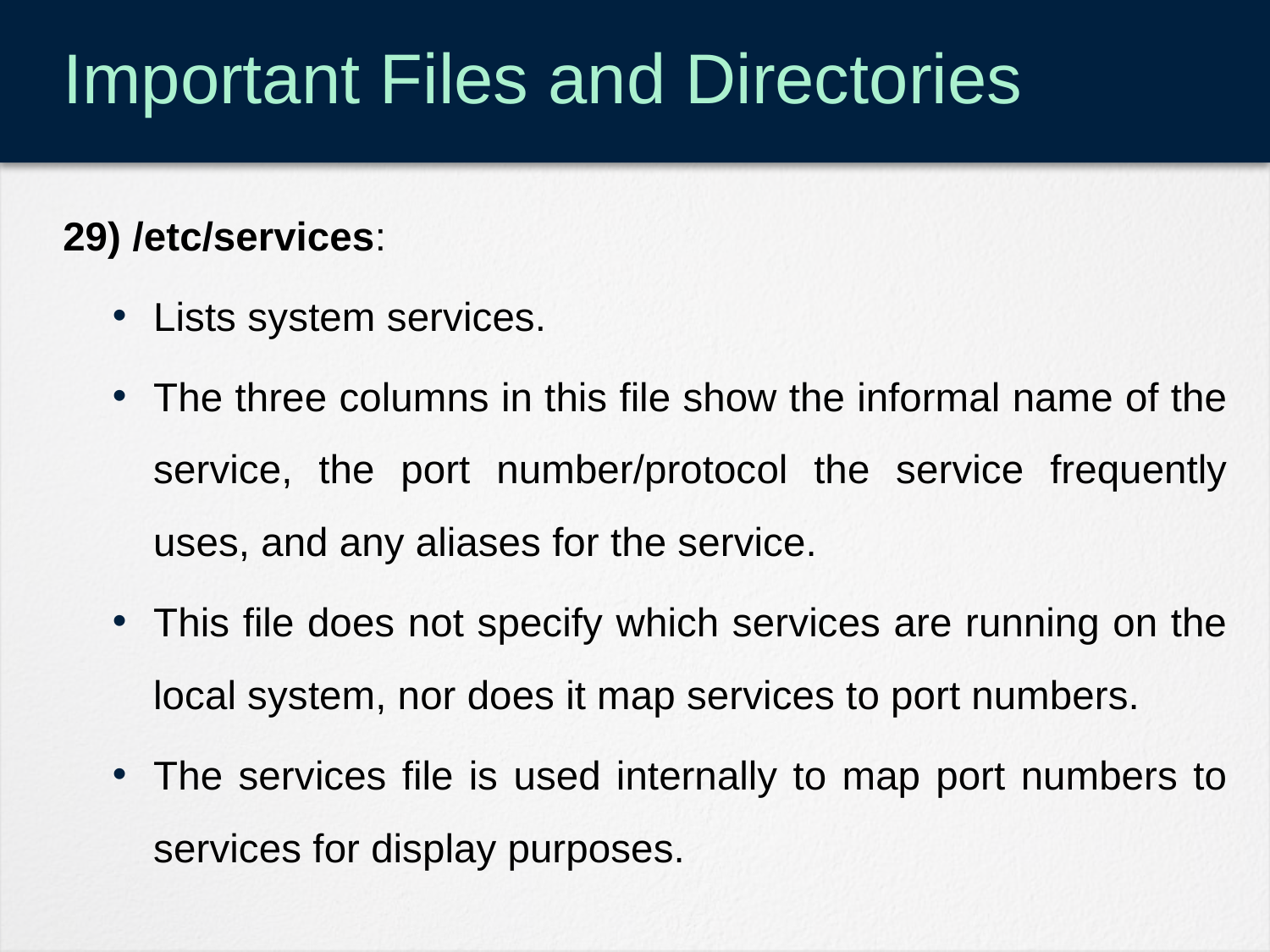

# Important Files and Directories
29) /etc/services:
Lists system services.
The three columns in this file show the informal name of the service, the port number/protocol the service frequently uses, and any aliases for the service.
This file does not specify which services are running on the local system, nor does it map services to port numbers.
The services file is used internally to map port numbers to services for display purposes.